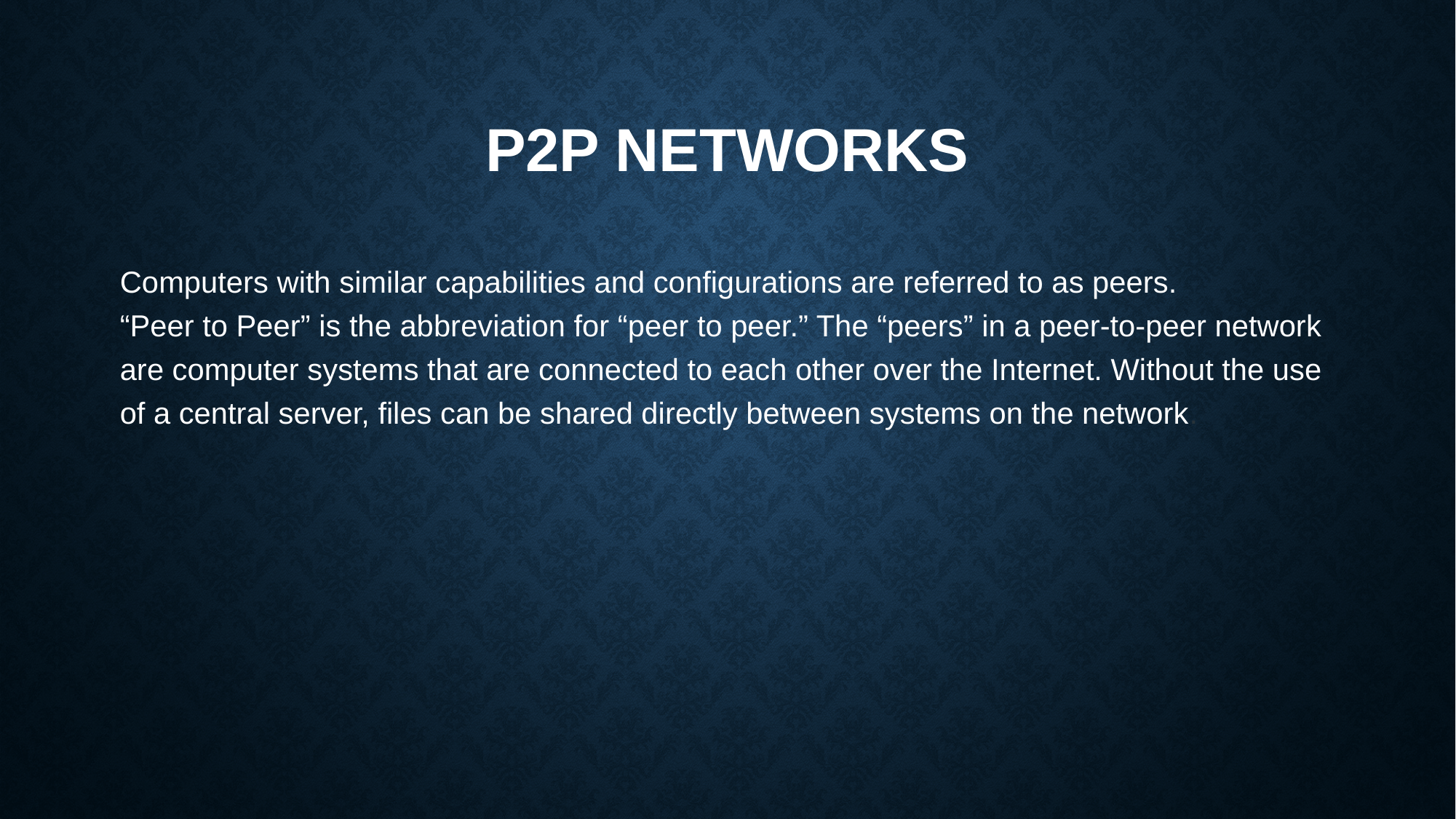

# P2P NETWORKS
Computers with similar capabilities and configurations are referred to as peers.
“Peer to Peer” is the abbreviation for “peer to peer.” The “peers” in a peer-to-peer network are computer systems that are connected to each other over the Internet. Without the use of a central server, files can be shared directly between systems on the network.